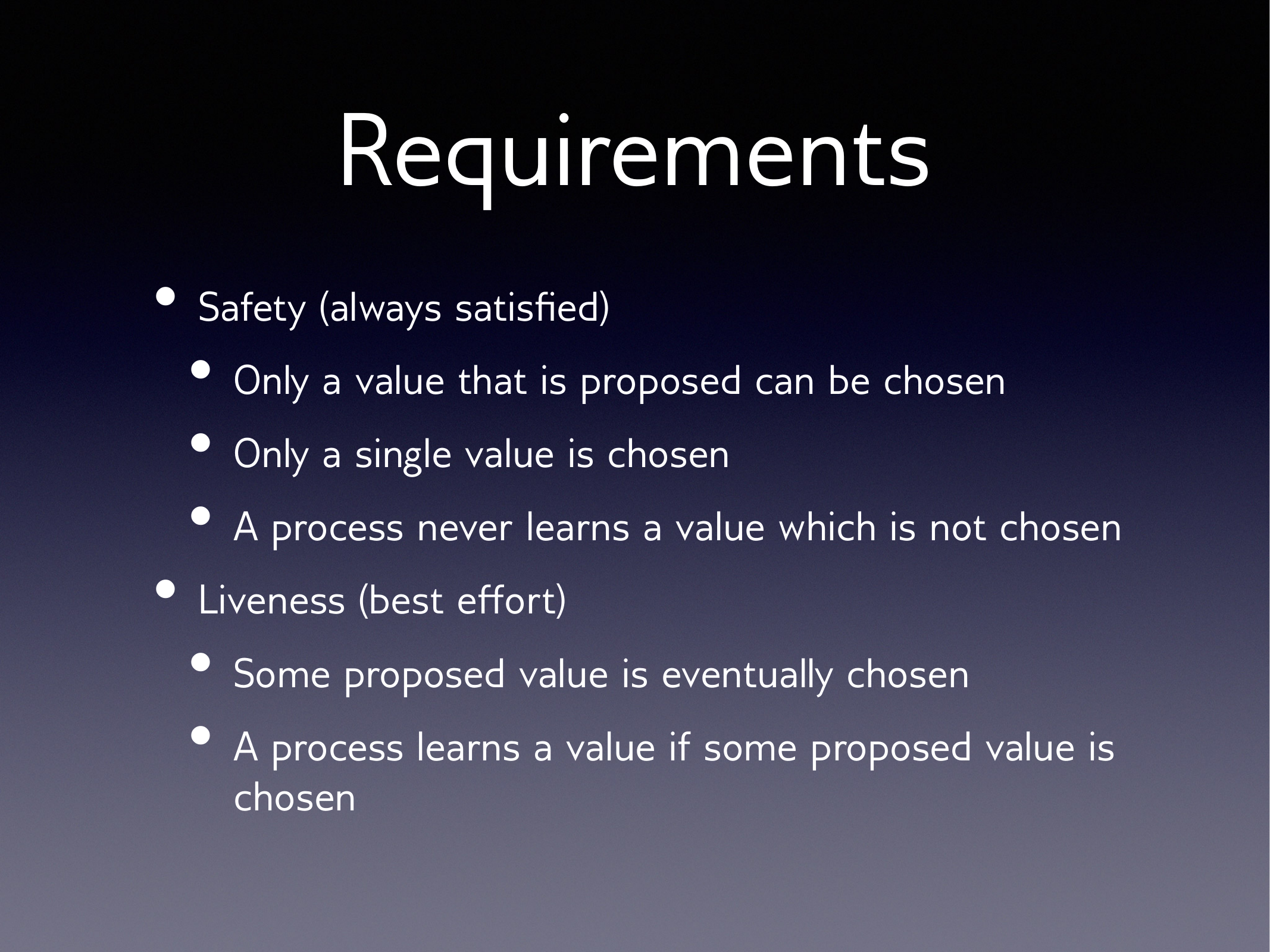

# Requirements
Safety (always satisfied)
Only a value that is proposed can be chosen
Only a single value is chosen
A process never learns a value which is not chosen
Liveness (best effort)
Some proposed value is eventually chosen
A process learns a value if some proposed value is chosen